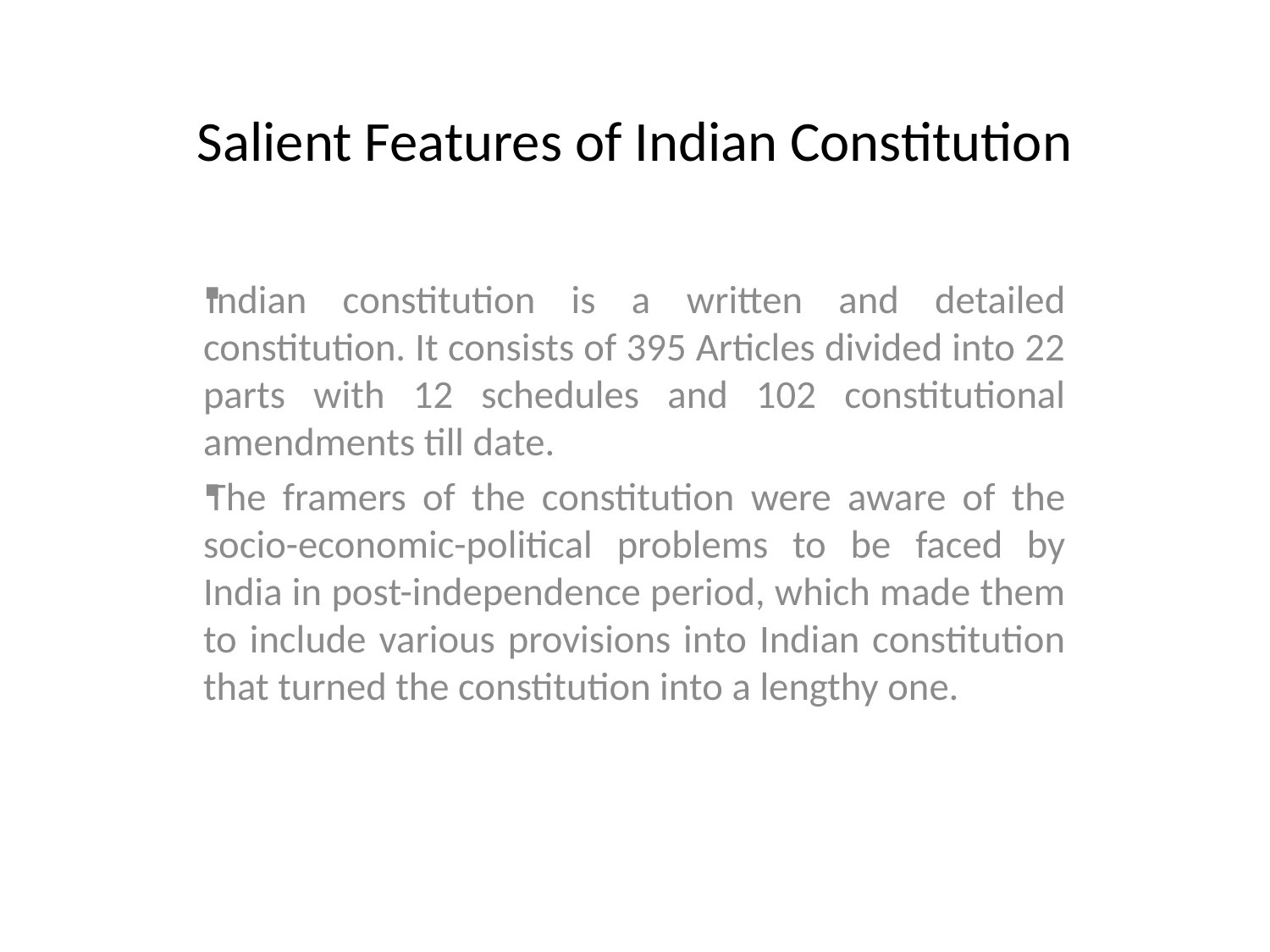

# Salient Features of Indian Constitution
Indian constitution is a written and detailed constitution. It consists of 395 Articles divided into 22 parts with 12 schedules and 102 constitutional amendments till date.
The framers of the constitution were aware of the socio-economic-political problems to be faced by India in post-independence period, which made them to include various provisions into Indian constitution that turned the constitution into a lengthy one.